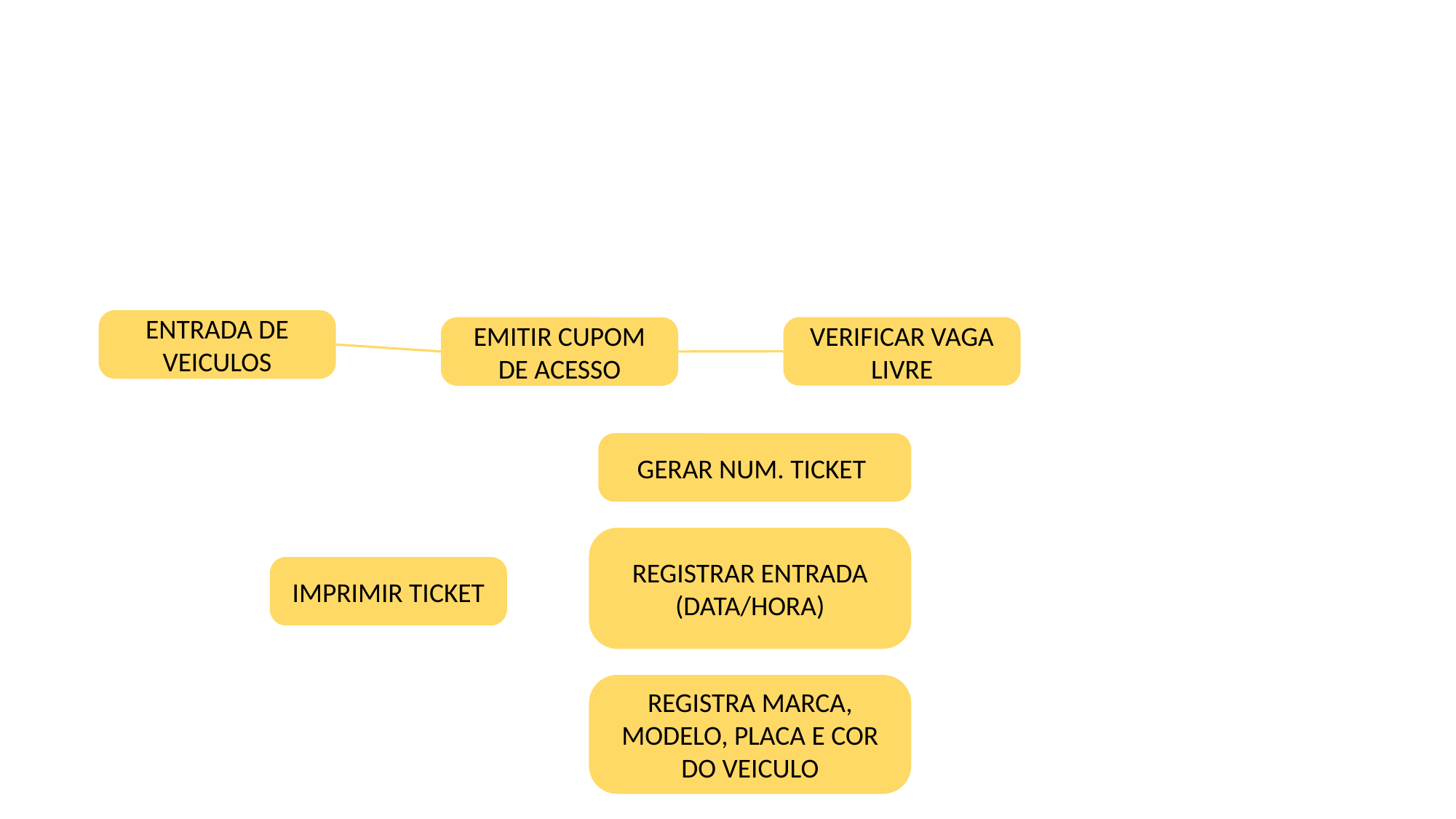

ENTRADA DE VEICULOS
VERIFICAR VAGA LIVRE
EMITIR CUPOM DE ACESSO
GERAR NUM. TICKET
REGISTRAR ENTRADA (DATA/HORA)
IMPRIMIR TICKET
REGISTRA MARCA, MODELO, PLACA E COR DO VEICULO